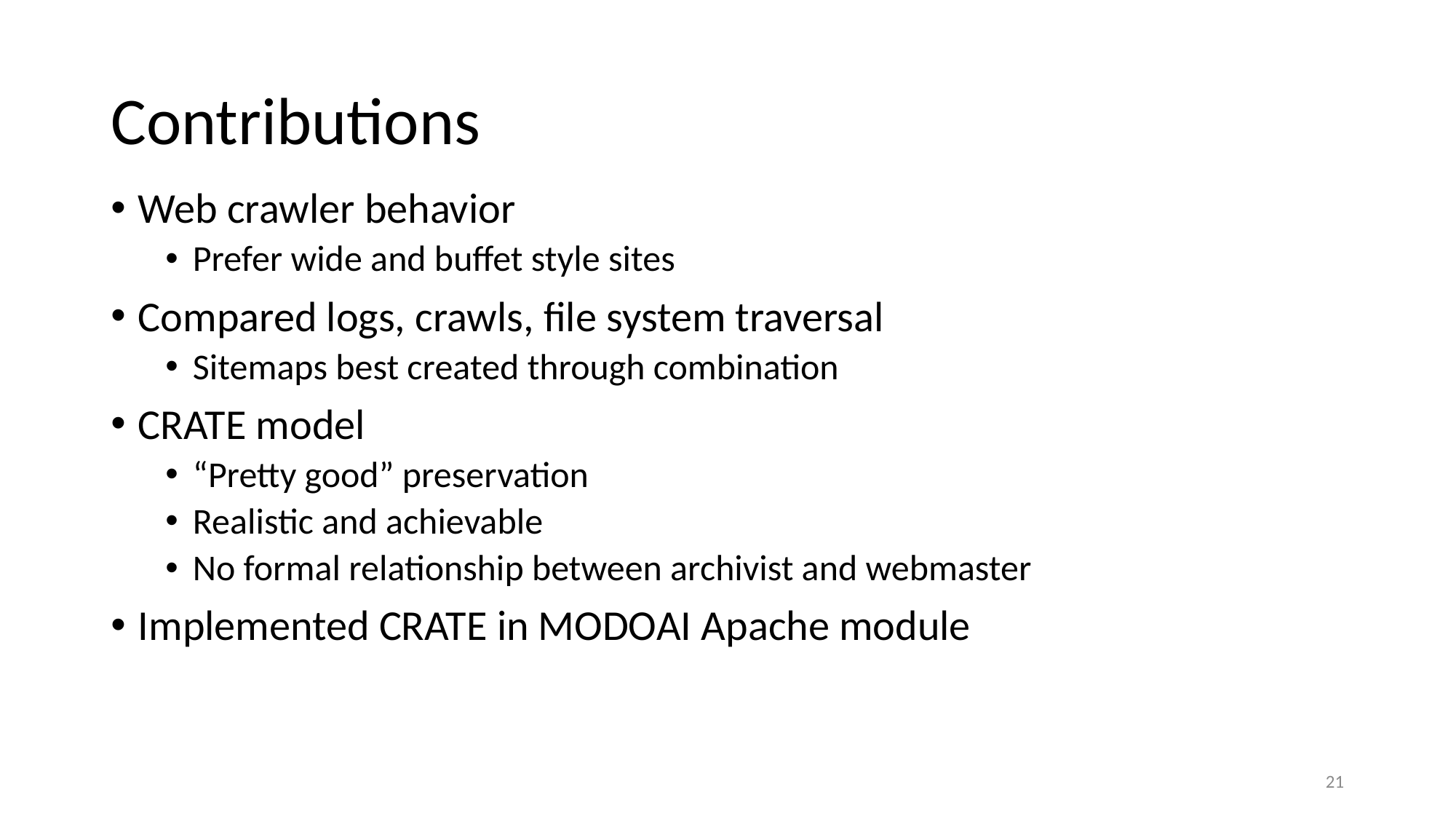

# Contributions
Web crawler behavior
Prefer wide and buffet style sites
Compared logs, crawls, file system traversal
Sitemaps best created through combination
CRATE model
“Pretty good” preservation
Realistic and achievable
No formal relationship between archivist and webmaster
Implemented CRATE in MODOAI Apache module

21